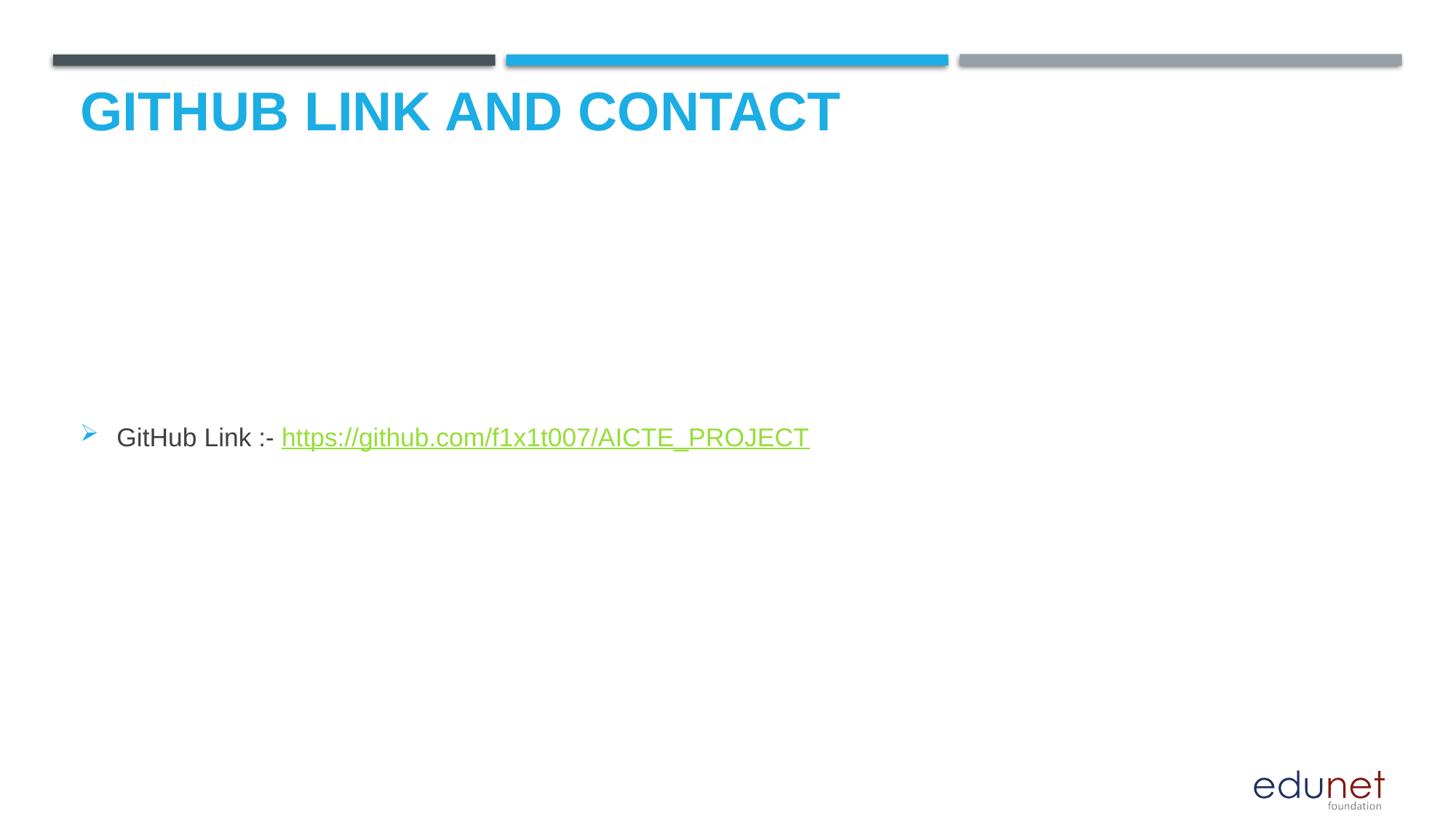

# GitHub Link AND CONTACT
GitHub Link :- https://github.com/f1x1t007/AICTE_PROJECT